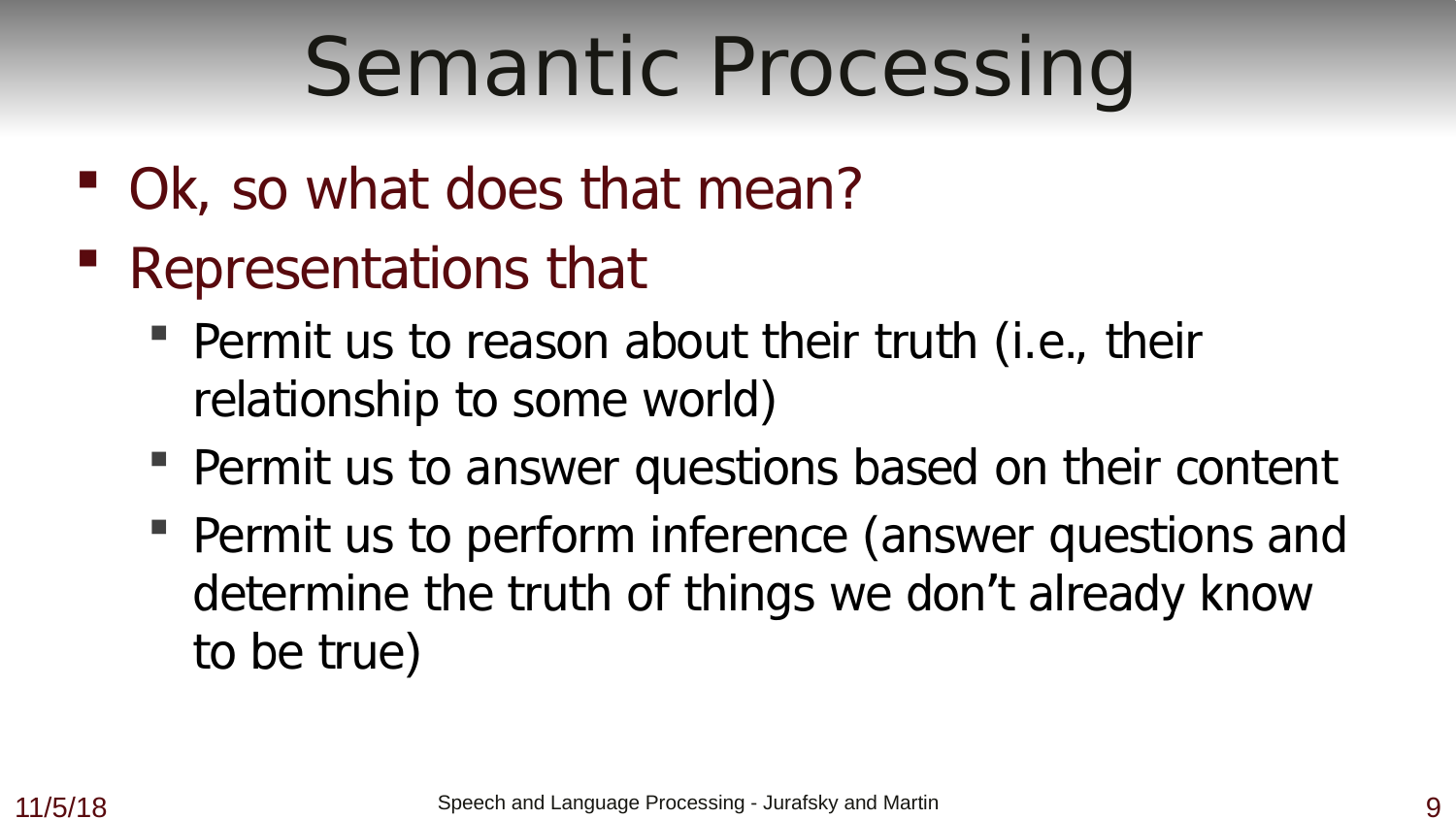

# Semantic Processing
Ok, so what does that mean?
Representations that
Permit us to reason about their truth (i.e., their relationship to some world)
Permit us to answer questions based on their content
Permit us to perform inference (answer questions and determine the truth of things we don’t already know to be true)
11/5/18
                                         Speech and Language Processing - Jurafsky and Martin
9